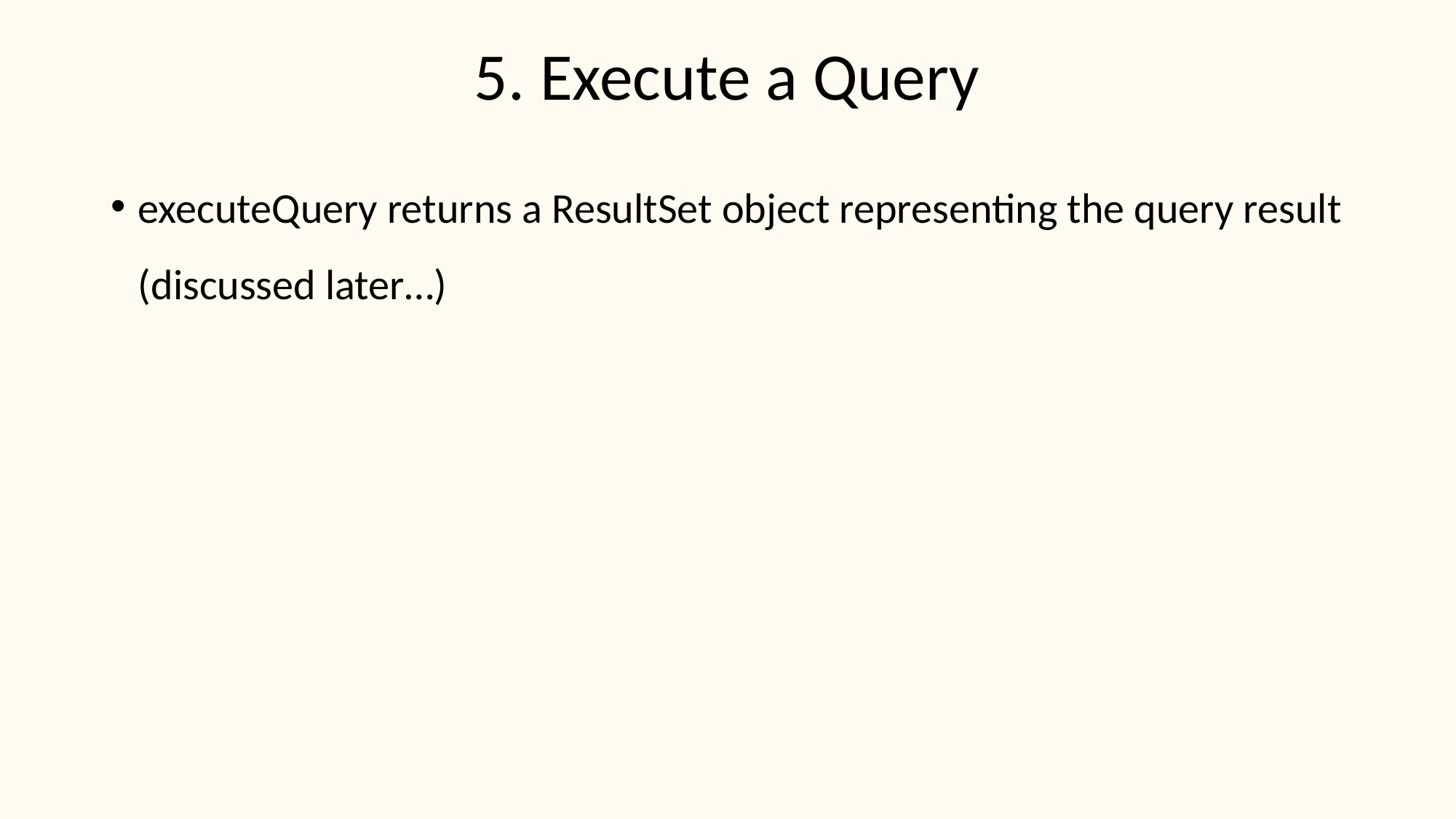

# 5. Execute a Query
executeQuery returns a ResultSet object representing the query result (discussed later…)